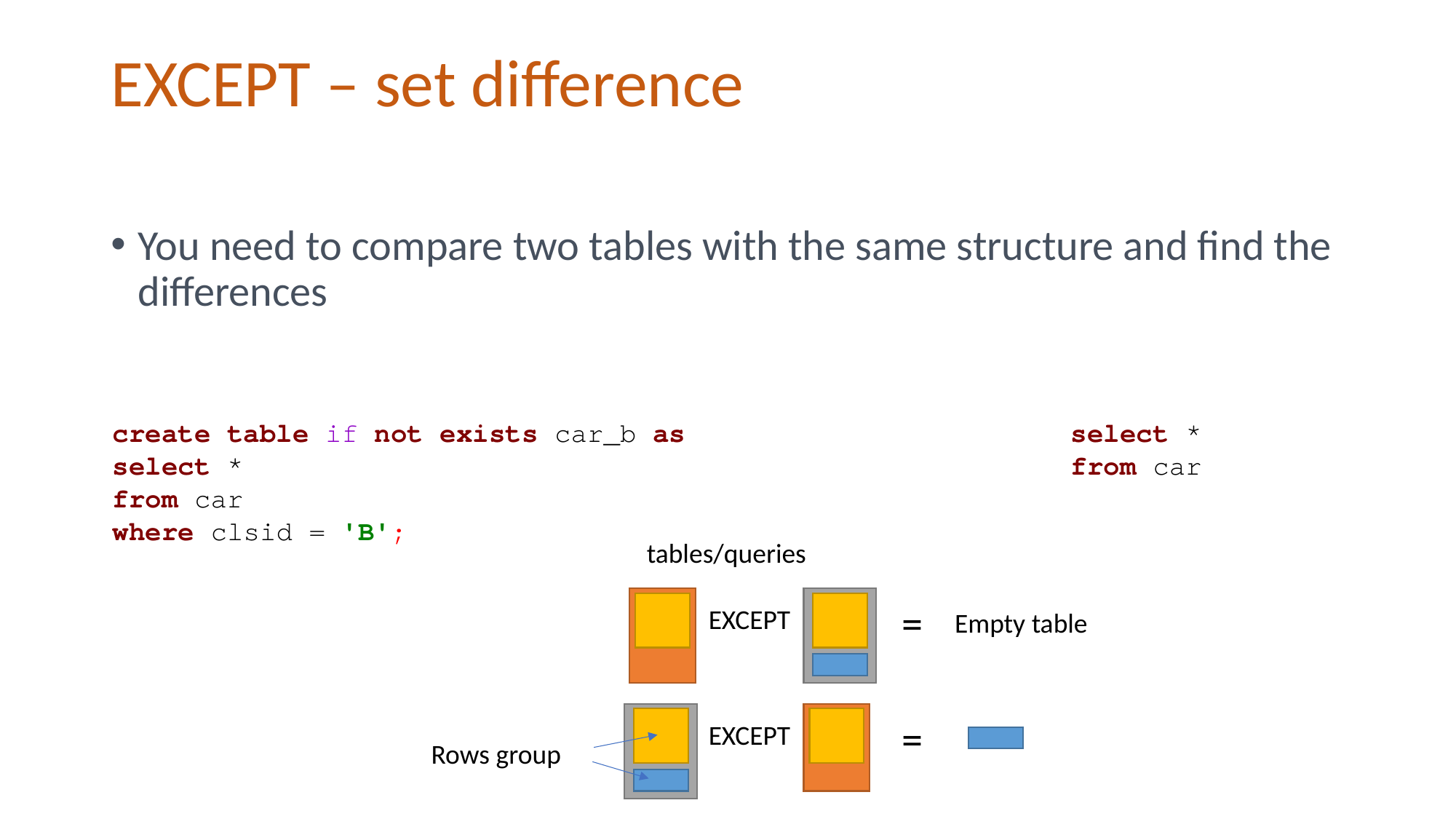

# EXCEPT – set difference

You need to compare two tables with the same structure and find the differences
create table if not exists car_b as
select *
from car
where clsid = 'B';
select *
from car
tables/queries

=

EXCEPT
Empty table

=

EXCEPT

Rows group